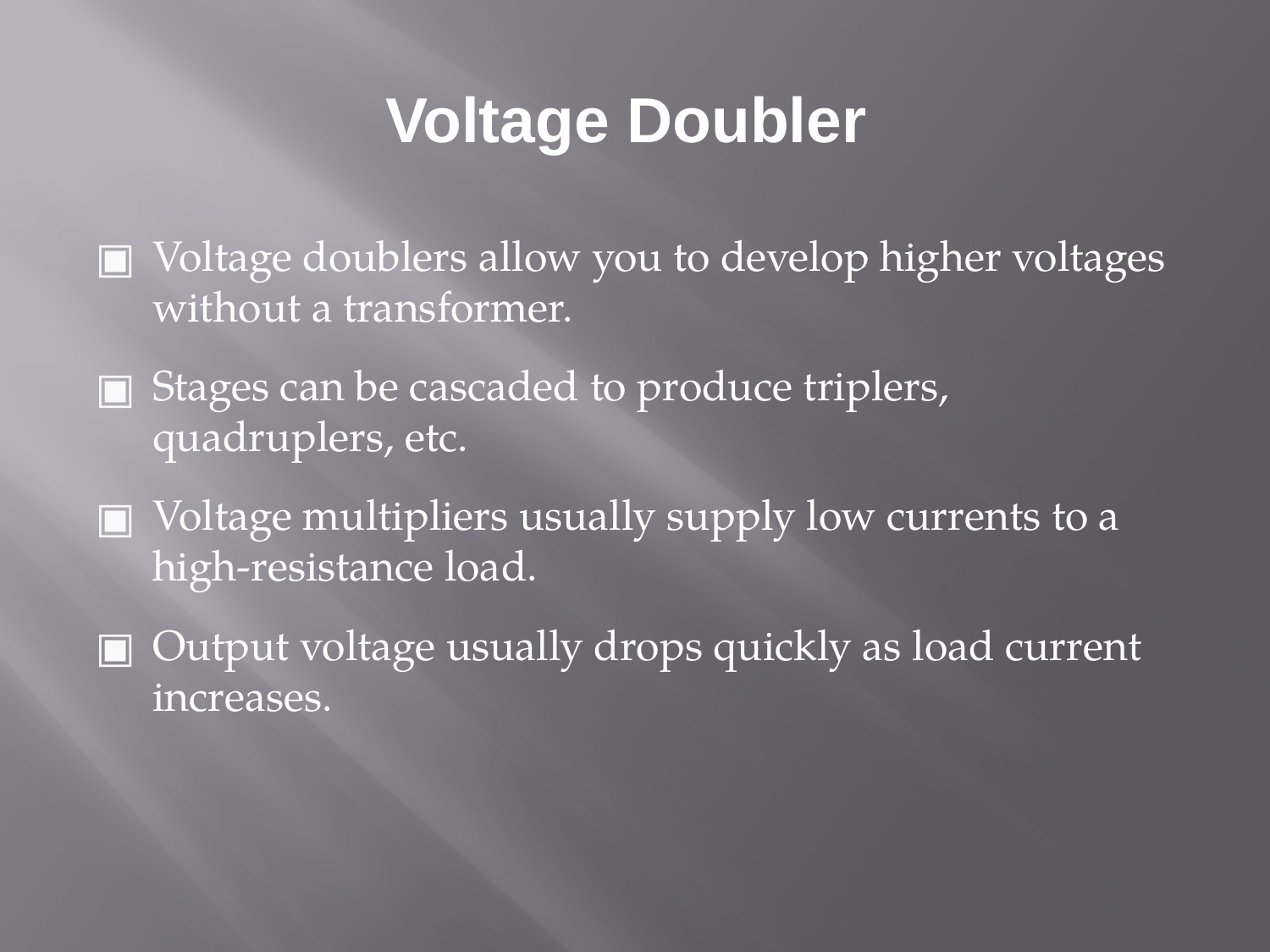

# Voltage Doubler
Voltage doublers allow you to develop higher voltages without a transformer.

Stages can be cascaded to produce triplers, quadruplers, etc.

Voltage multipliers usually supply low currents to a high-resistance load.

Output voltage usually drops quickly as load current increases.